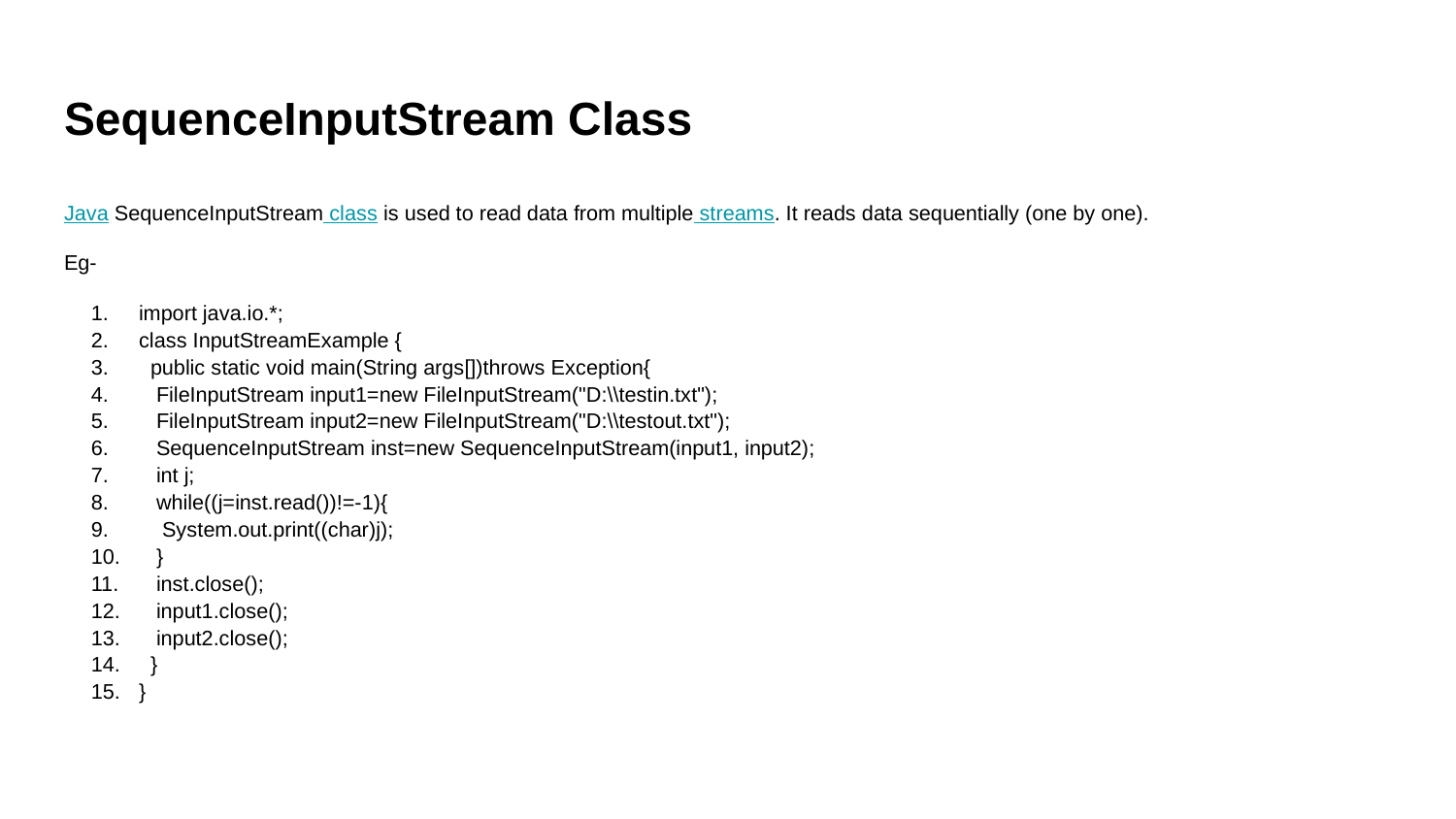

# SequenceInputStream Class

Java SequenceInputStream class is used to read data from multiple streams. It reads data sequentially (one by one).
Eg-
import java.io.*;
class InputStreamExample {
  public static void main(String args[])throws Exception{
   FileInputStream input1=new FileInputStream("D:\\testin.txt");
   FileInputStream input2=new FileInputStream("D:\\testout.txt");
   SequenceInputStream inst=new SequenceInputStream(input1, input2);
   int j;
   while((j=inst.read())!=-1){
    System.out.print((char)j);
   }
   inst.close();
   input1.close();
   input2.close();
  }
}